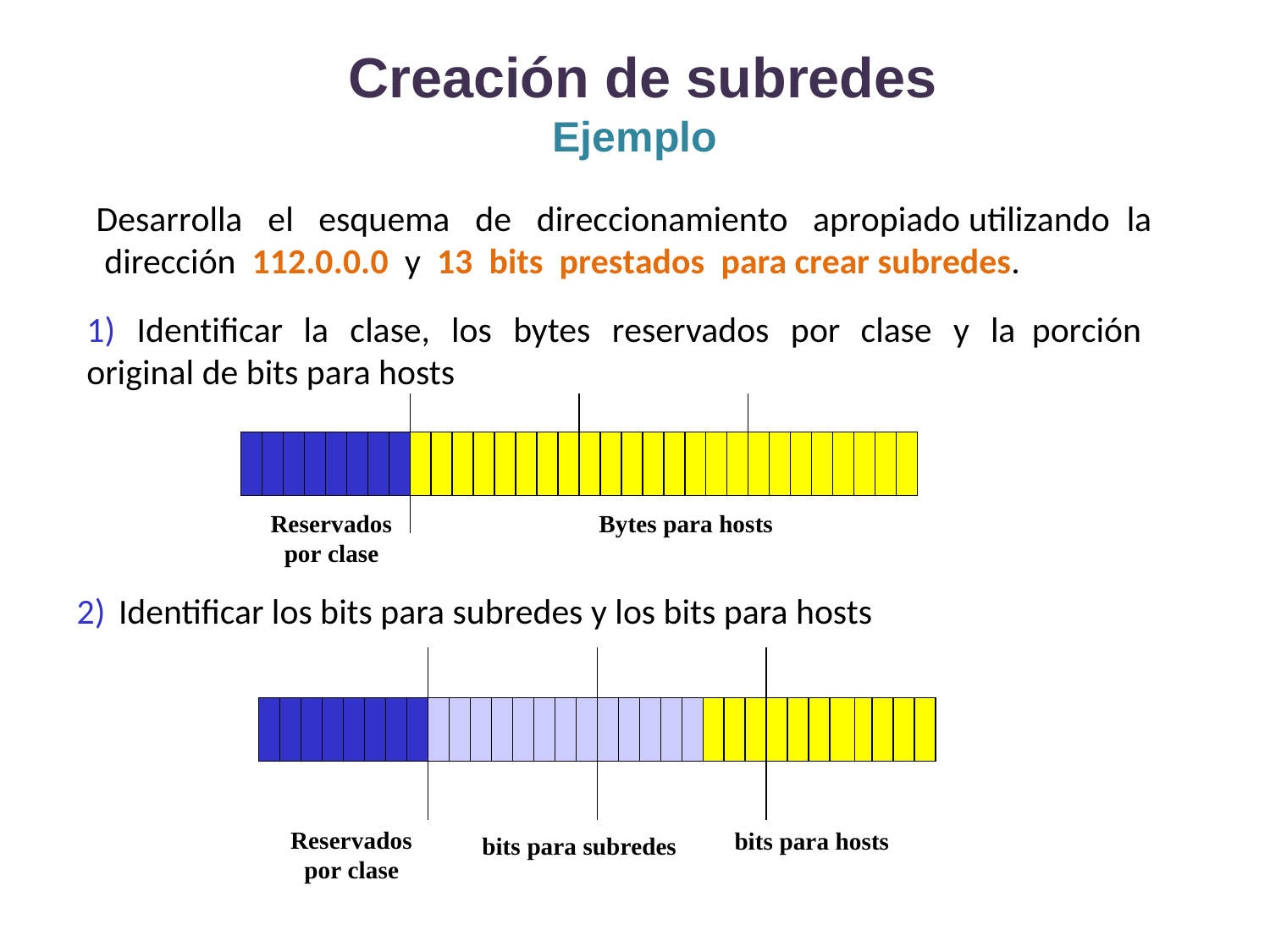

Creación de subredes
Ejemplo
Desarrolla   el   esquema   de   direccionamiento   apropiado utilizando  la  dirección  112.0.0.0  y  13  bits  prestados  para crear subredes.
1) Identificar la clase, los bytes reservados por clase y la porción original de bits para hosts
|  |  |  |  |  |  |  |  |  |  |  |  |  |  |  |  |  |  |  |  |  |  |  |  |  |  |  |  |  |  |  |  |
| --- | --- | --- | --- | --- | --- | --- | --- | --- | --- | --- | --- | --- | --- | --- | --- | --- | --- | --- | --- | --- | --- | --- | --- | --- | --- | --- | --- | --- | --- | --- | --- |
|  |  |  |  |  |  |  |  |  |  |  |  |  |  |  |  |  |  |  |  |  |  |  |  |  |  |  |  |  |  |  |  |
|  |  |  |  |  |  |  |  |  |  |  |  |  |  |  |  |  |  |  |  |  |  |  |  |  |  |  |  |  |  |  |  |
Reservados
Bytes para hosts
por clase
2) Identificar los bits para subredes y los bits para hosts
|  |  |  |  |  |  |  |  |  |  |  |  |  |  |  |  |  |  |  |  |  |  |  |  |  |  |  |  |  |  |  |  |
| --- | --- | --- | --- | --- | --- | --- | --- | --- | --- | --- | --- | --- | --- | --- | --- | --- | --- | --- | --- | --- | --- | --- | --- | --- | --- | --- | --- | --- | --- | --- | --- |
|  |  |  |  |  |  |  |  |  |  |  |  |  |  |  |  |  |  |  |  |  |  |  |  |  |  |  |  |  |  |  |  |
|  |  |  |  |  |  |  |  |  |  |  |  |  |  |  |  |  |  |  |  |  |  |  |  |  |  |  |  |  |  |  |  |
Reservados
bits para hosts
bits para subredes
por clase